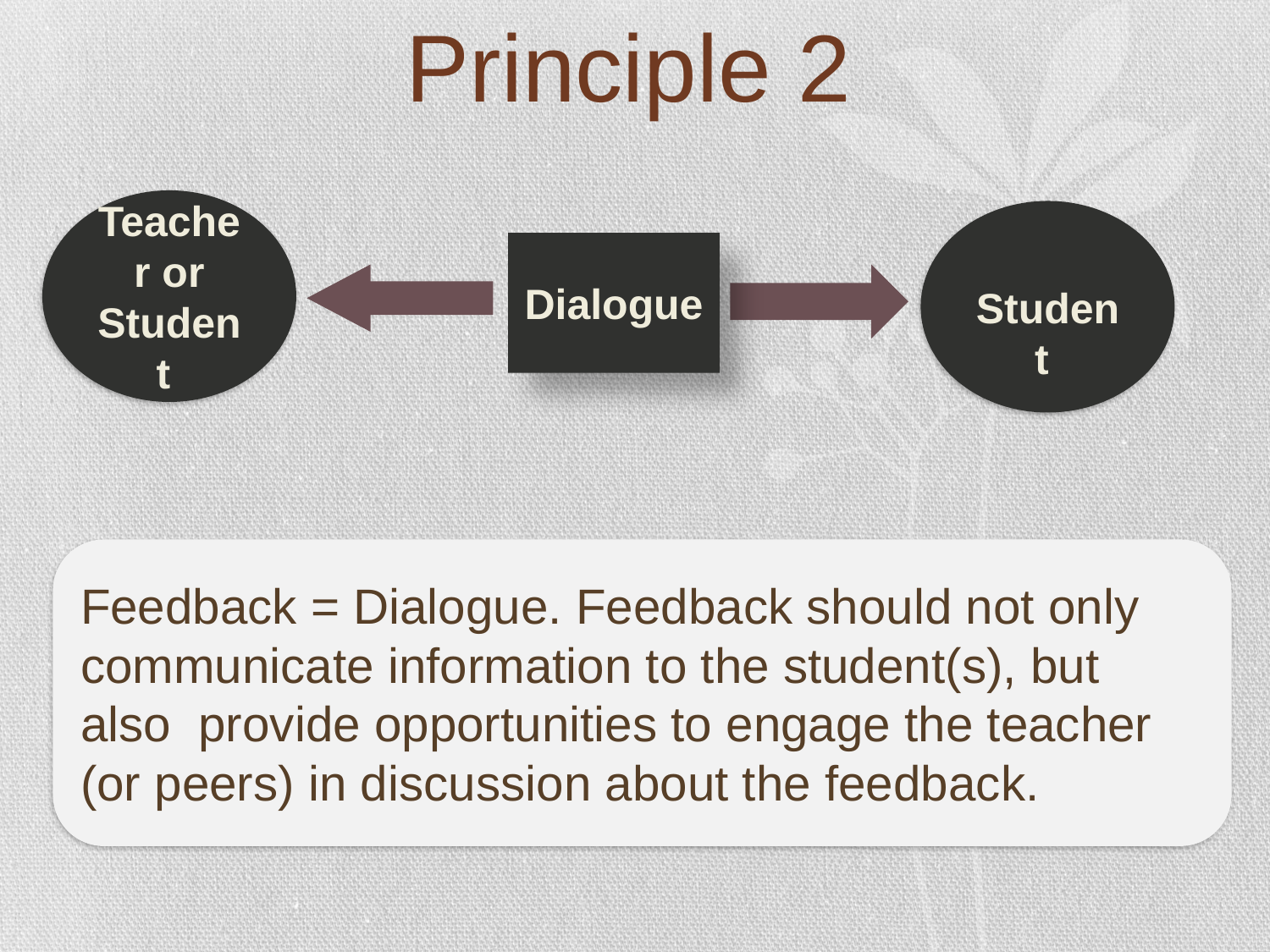

Principle 2
Teacher or Student
 Student
Dialogue

Feedback = Dialogue. Feedback should not only communicate information to the student(s), but also  provide opportunities to engage the teacher (or peers) in discussion about the feedback.